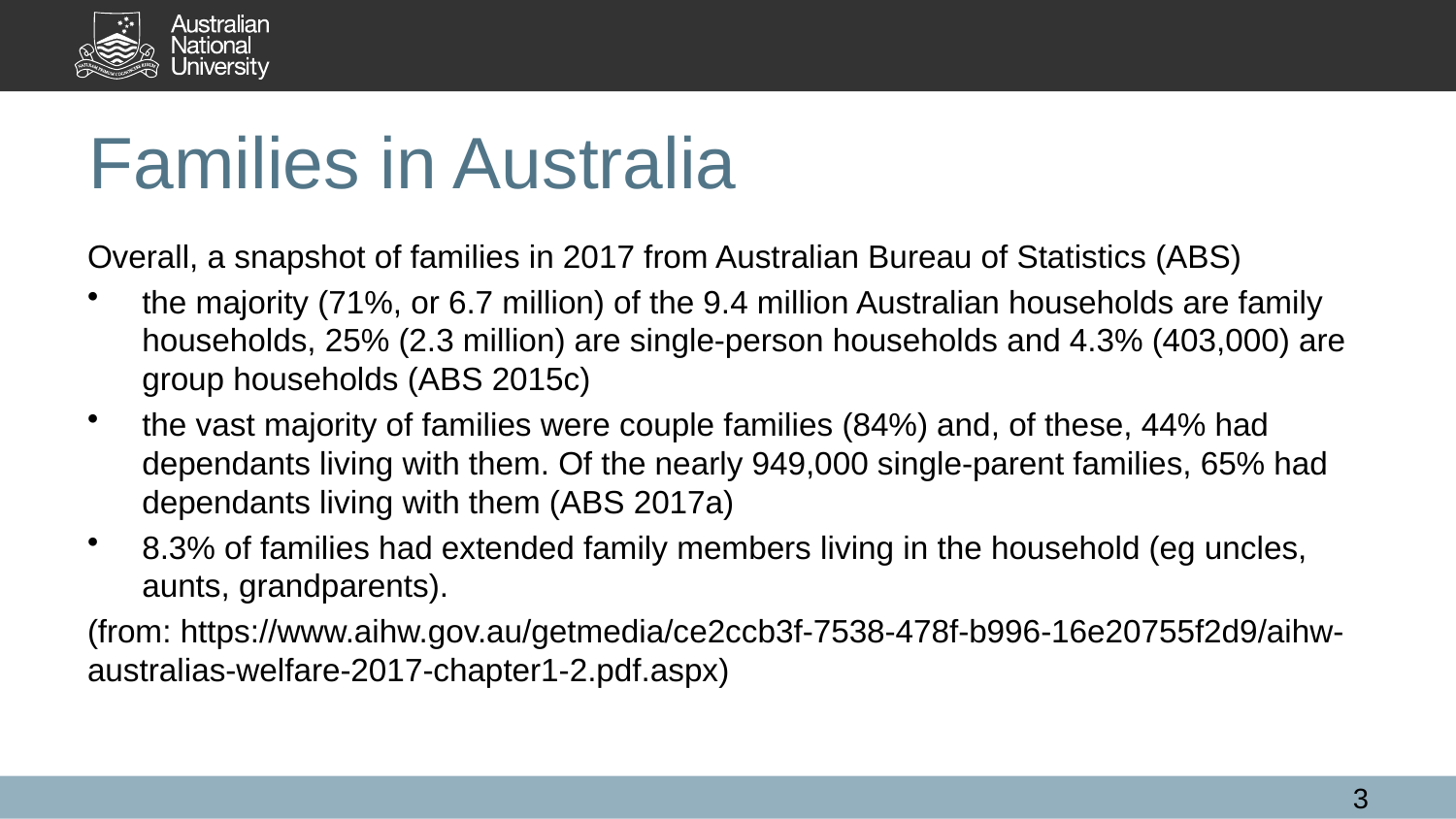

# Families in Australia
Overall, a snapshot of families in 2017 from Australian Bureau of Statistics (ABS)
the majority (71%, or 6.7 million) of the 9.4 million Australian households are family households, 25% (2.3 million) are single-person households and 4.3% (403,000) are group households (ABS 2015c)
the vast majority of families were couple families (84%) and, of these, 44% had
dependants living with them. Of the nearly 949,000 single-parent families, 65% had dependants living with them (ABS 2017a)
8.3% of families had extended family members living in the household (eg uncles, aunts, grandparents).
(from: https://www.aihw.gov.au/getmedia/ce2ccb3f-7538-478f-b996-16e20755f2d9/aihw-australias-welfare-2017-chapter1-2.pdf.aspx)

3